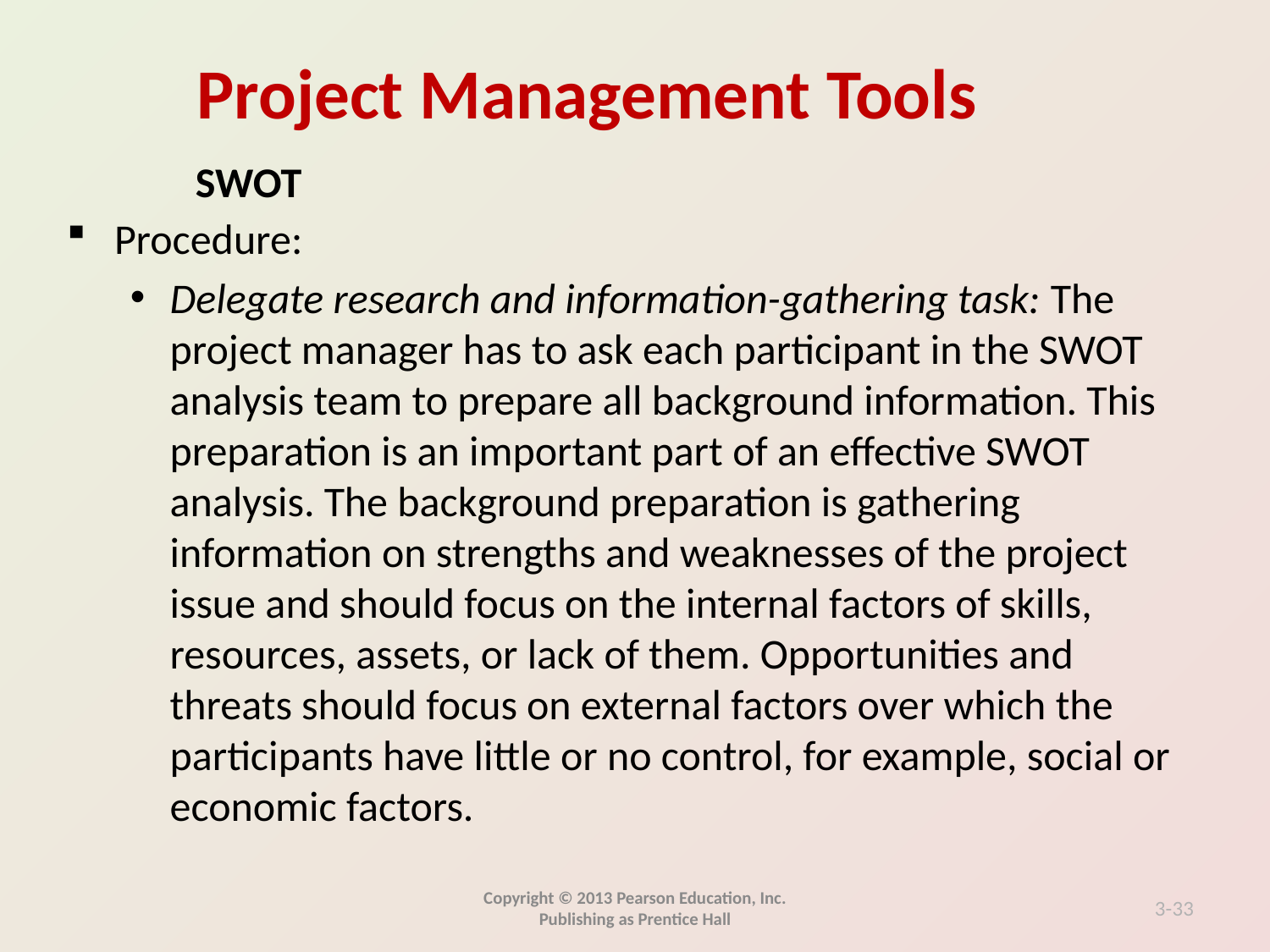

SWOT
Procedure:
Delegate research and information-gathering task: The project manager has to ask each participant in the SWOT analysis team to prepare all background information. This preparation is an important part of an effective SWOT analysis. The background preparation is gathering information on strengths and weaknesses of the project issue and should focus on the internal factors of skills, resources, assets, or lack of them. Opportunities and threats should focus on external factors over which the participants have little or no control, for example, social or economic factors.
Copyright © 2013 Pearson Education, Inc. Publishing as Prentice Hall
3-33